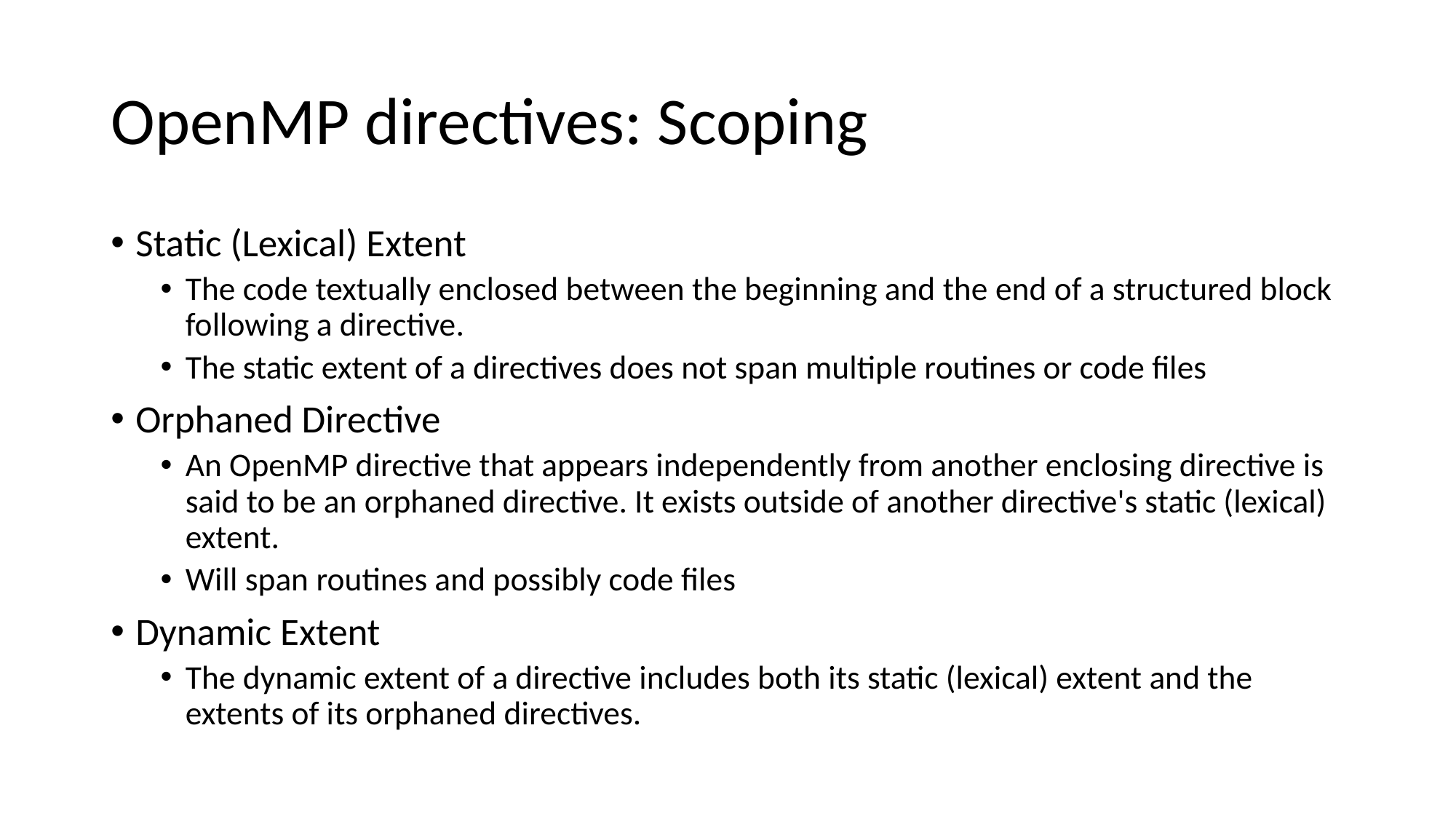

# OpenMP directives: Scoping
Static (Lexical) Extent
The code textually enclosed between the beginning and the end of a structured block following a directive.
The static extent of a directives does not span multiple routines or code files
Orphaned Directive
An OpenMP directive that appears independently from another enclosing directive is said to be an orphaned directive. It exists outside of another directive's static (lexical) extent.
Will span routines and possibly code files
Dynamic Extent
The dynamic extent of a directive includes both its static (lexical) extent and the extents of its orphaned directives.